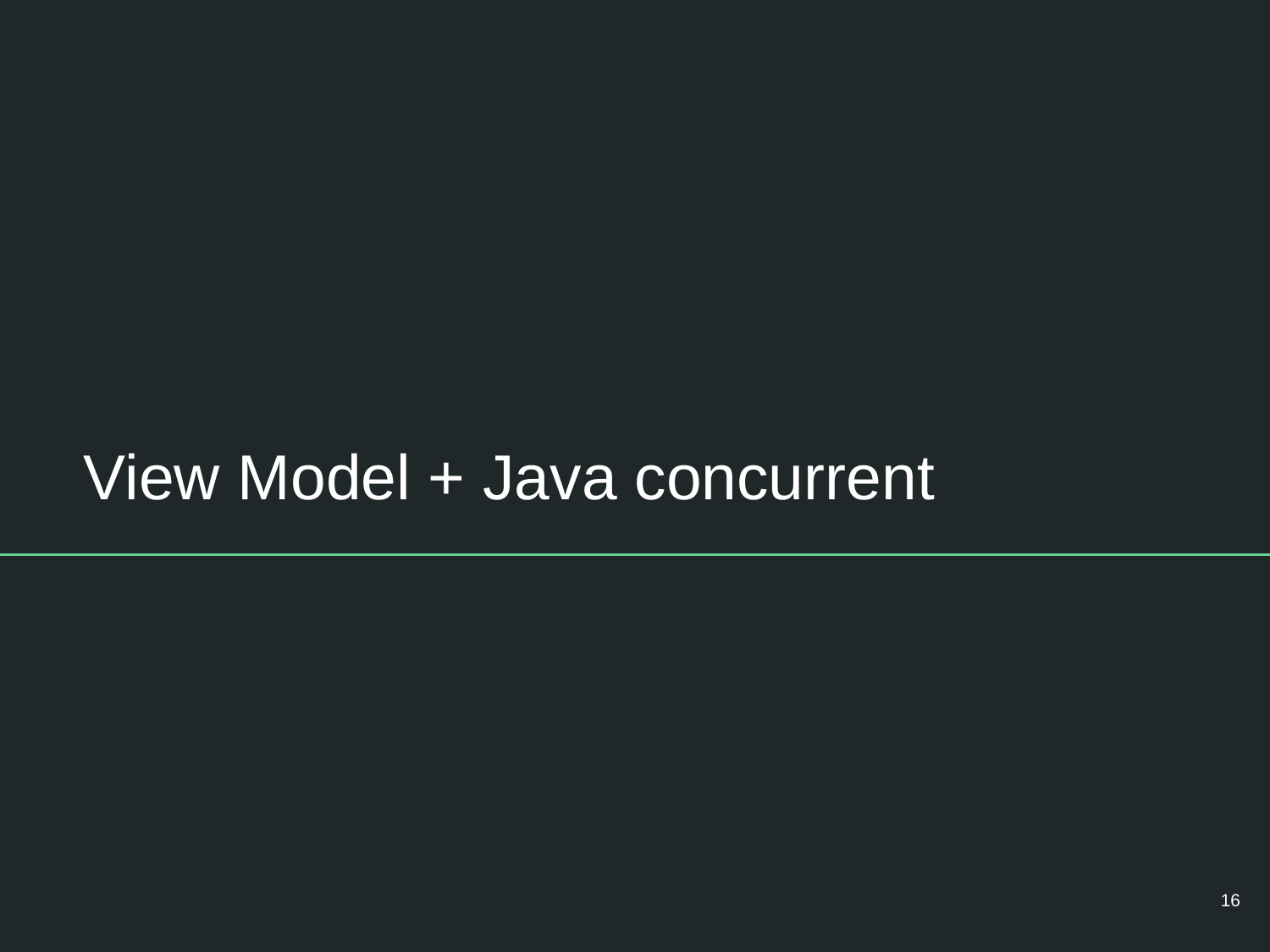

# View Model + Java concurrent
16